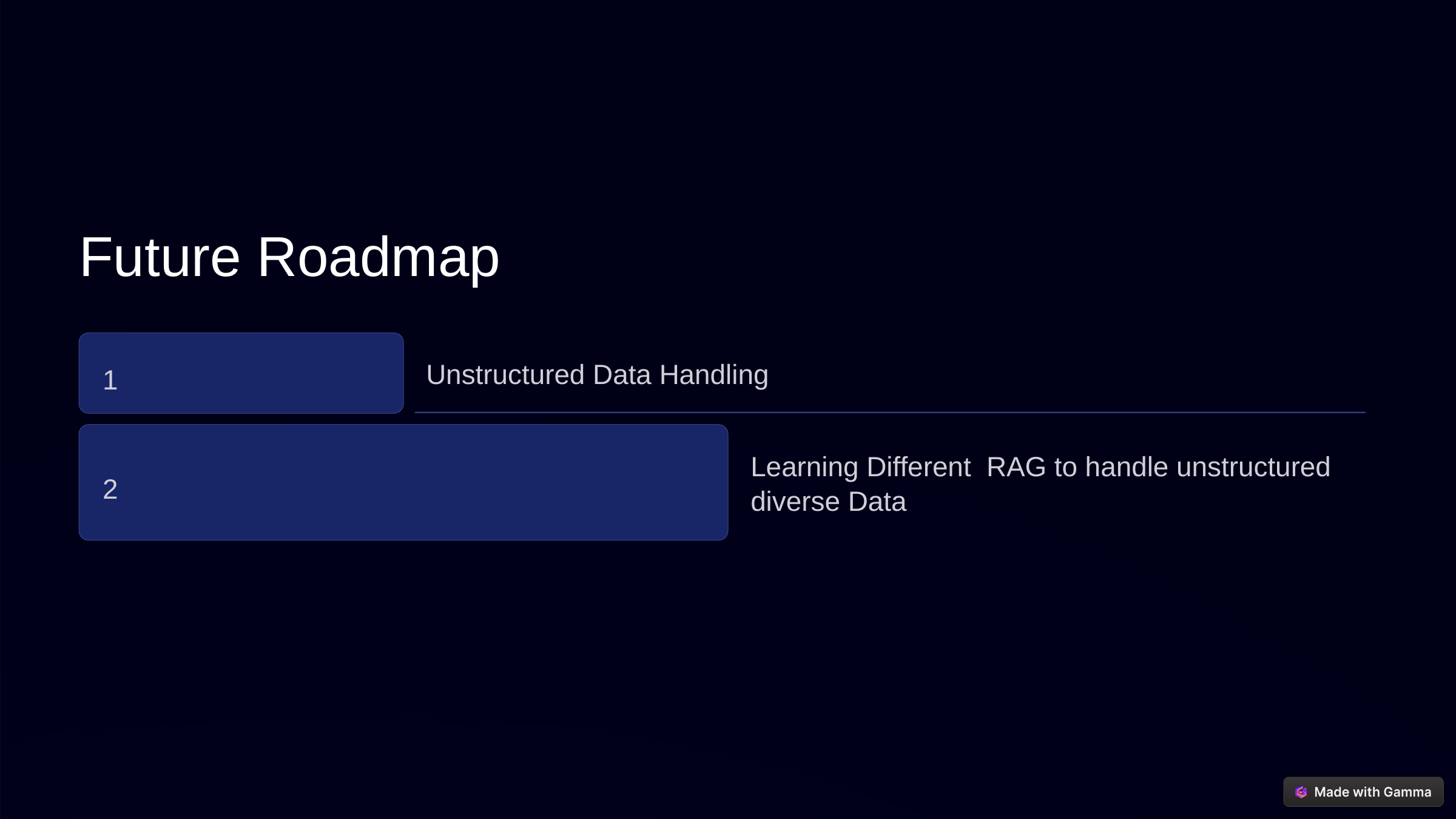

Future Roadmap

1
Unstructured Data Handling

Learning Different  RAG to handle unstructured diverse Data
2